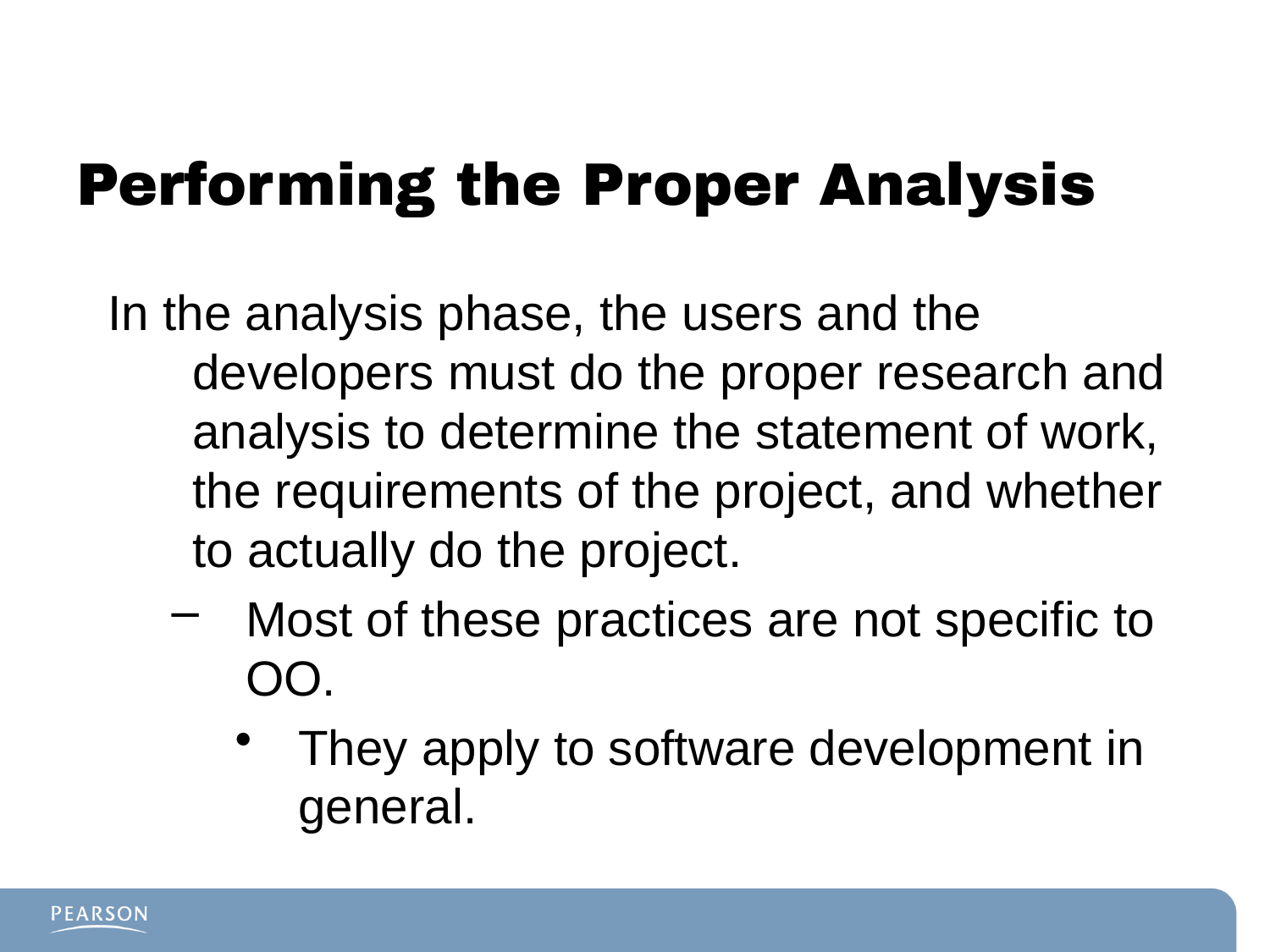

# Performing the Proper Analysis
In the analysis phase, the users and the developers must do the proper research and analysis to determine the statement of work, the requirements of the project, and whether to actually do the project.
Most of these practices are not specific to OO.
They apply to software development in general.